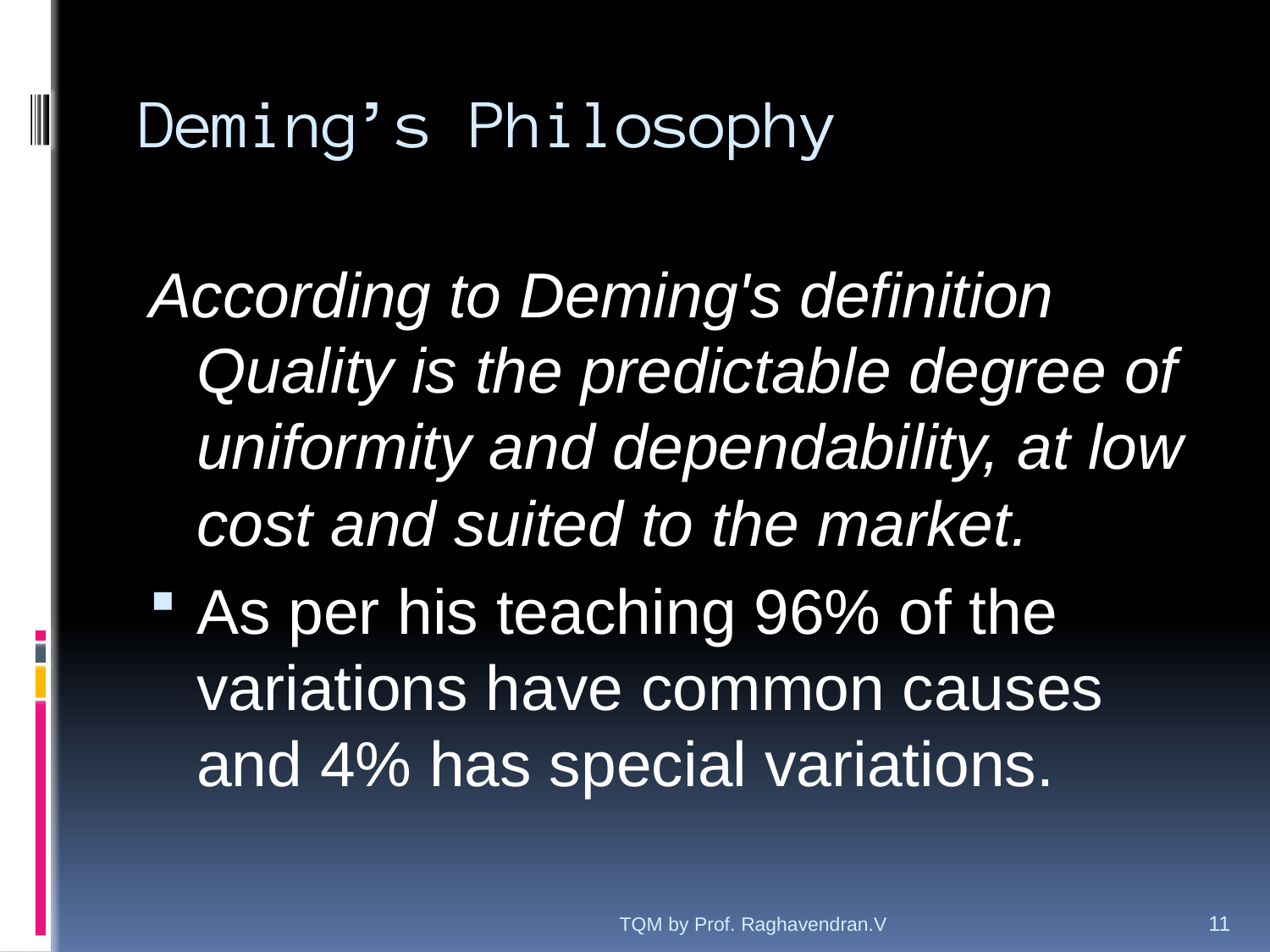

# Deming’s Philosophy
According to Deming's definition Quality is the predictable degree of uniformity and dependability, at low cost and suited to the market.
As per his teaching 96% of the variations have common causes and 4% has special variations.
TQM by Prof. Raghavendran.V
11